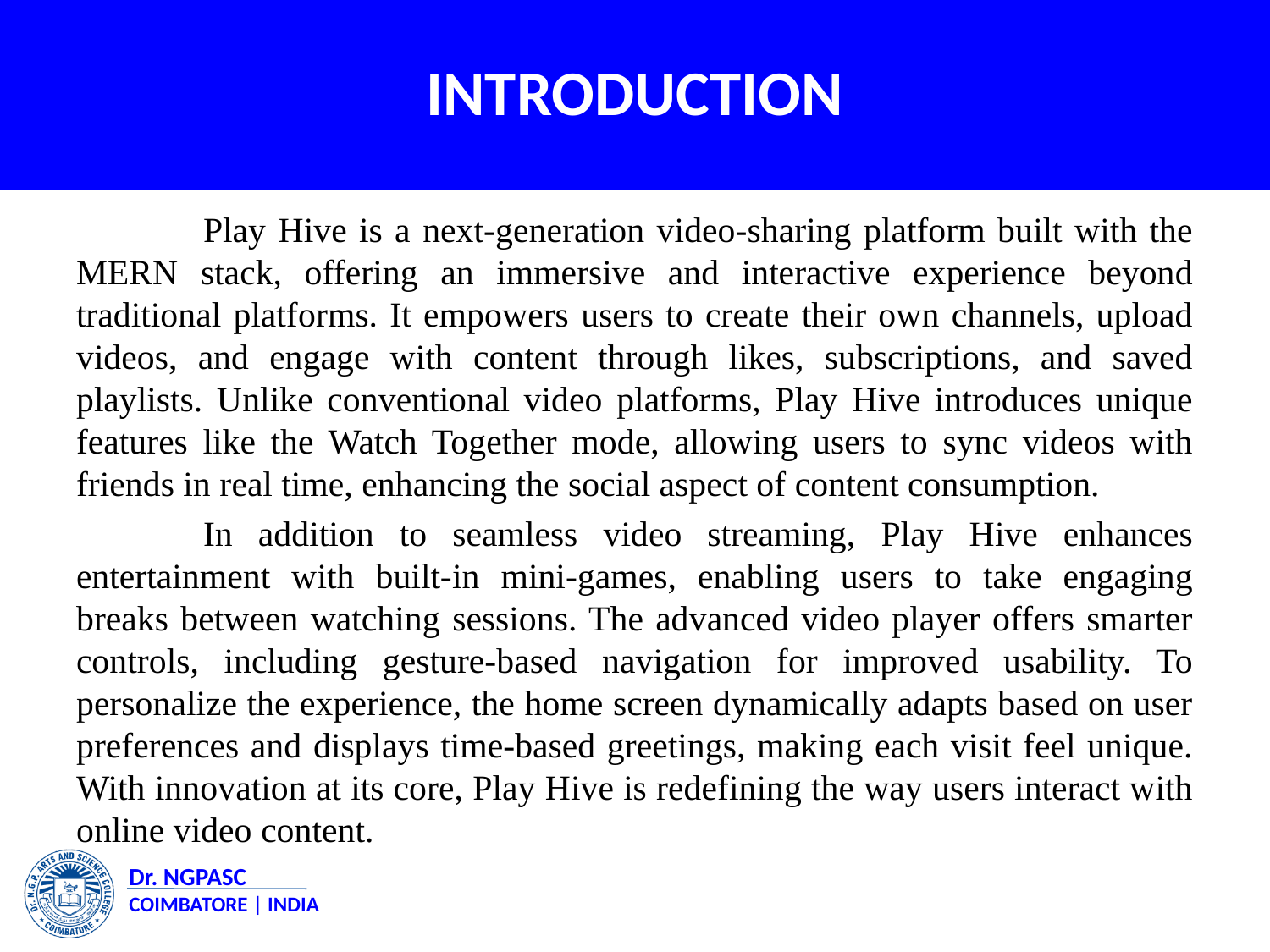

# INTRODUCTION
	Play Hive is a next-generation video-sharing platform built with the MERN stack, offering an immersive and interactive experience beyond traditional platforms. It empowers users to create their own channels, upload videos, and engage with content through likes, subscriptions, and saved playlists. Unlike conventional video platforms, Play Hive introduces unique features like the Watch Together mode, allowing users to sync videos with friends in real time, enhancing the social aspect of content consumption.
	In addition to seamless video streaming, Play Hive enhances entertainment with built-in mini-games, enabling users to take engaging breaks between watching sessions. The advanced video player offers smarter controls, including gesture-based navigation for improved usability. To personalize the experience, the home screen dynamically adapts based on user preferences and displays time-based greetings, making each visit feel unique. With innovation at its core, Play Hive is redefining the way users interact with online video content.